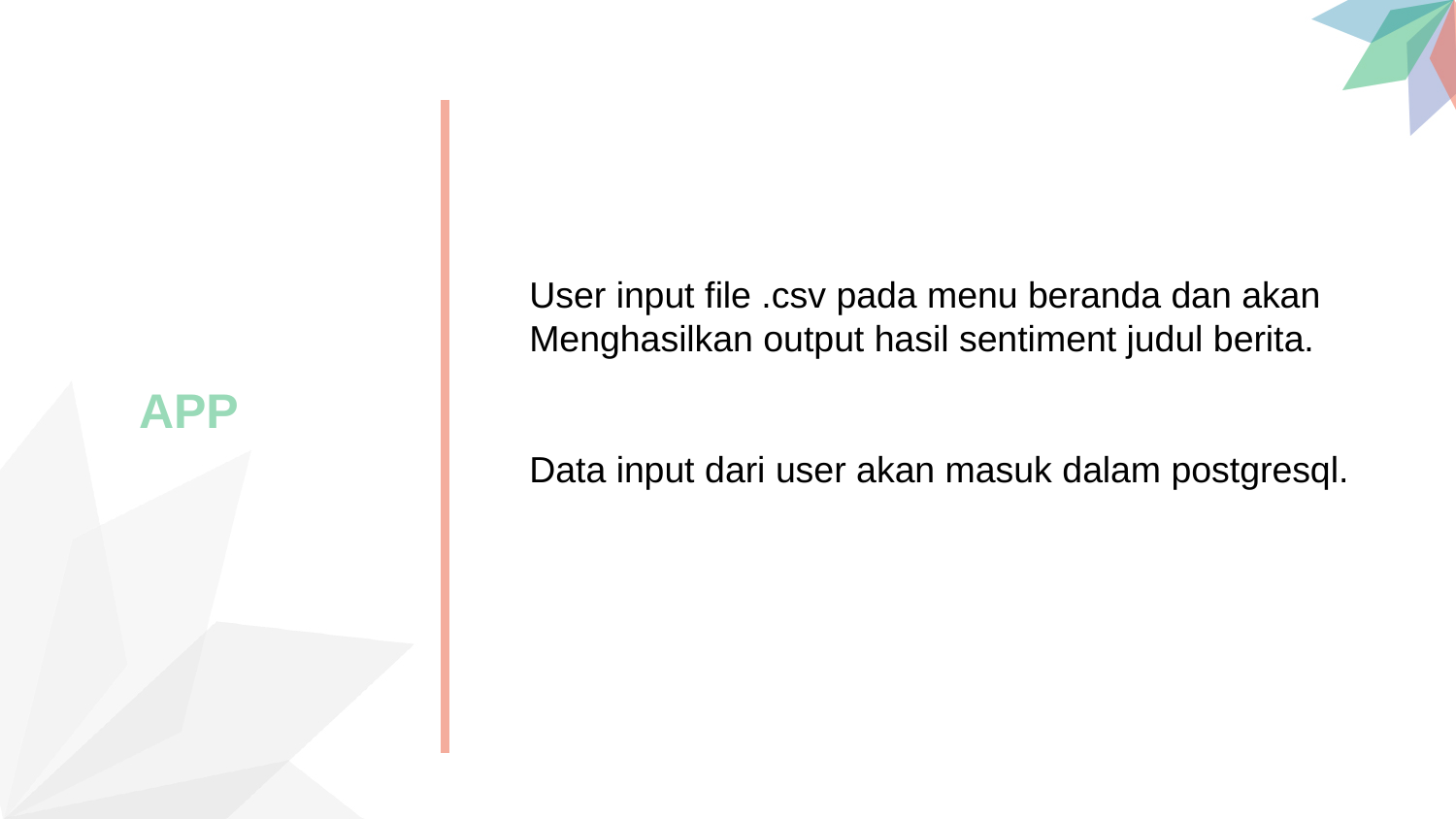

User input file .csv pada menu beranda dan akan
Menghasilkan output hasil sentiment judul berita.

Data input dari user akan masuk dalam postgresql.

APP